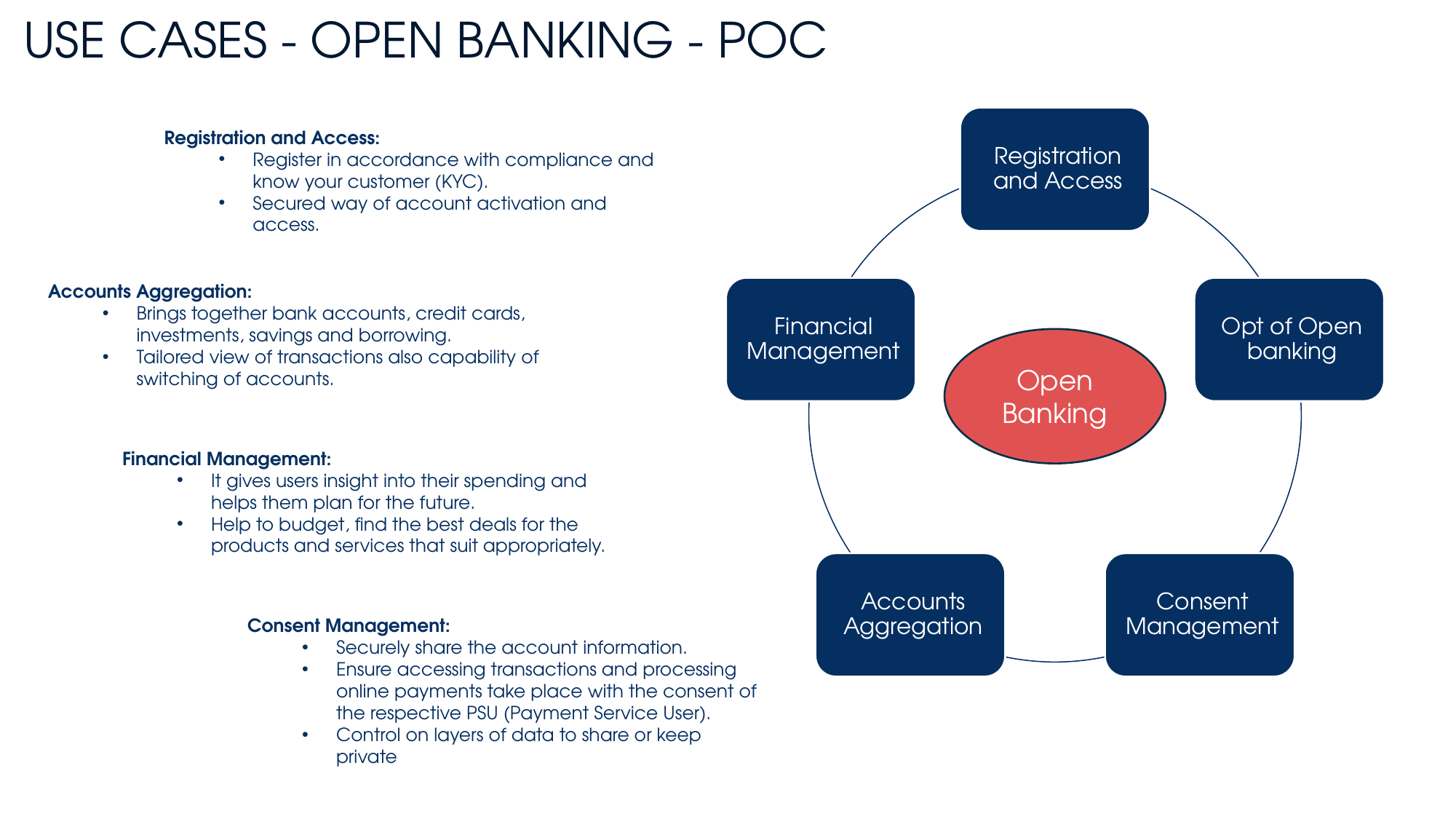

Use cases - Open banking - POC
Registration and Access
Opt of Open banking
Consent Management
Accounts Aggregation
Financial Management
Registration and Access:
Register in accordance with compliance and know your customer (KYC).
Secured way of account activation and access.
Accounts Aggregation:
Brings together bank accounts, credit cards, investments, savings and borrowing.
Tailored view of transactions also capability of switching of accounts.
Open Banking
Financial Management:
It gives users insight into their spending and helps them plan for the future.
Help to budget, find the best deals for the products and services that suit appropriately.
Consent Management:
Securely share the account information.
Ensure accessing transactions and processing online payments take place with the consent of the respective PSU (Payment Service User).
Control on layers of data to share or keep private